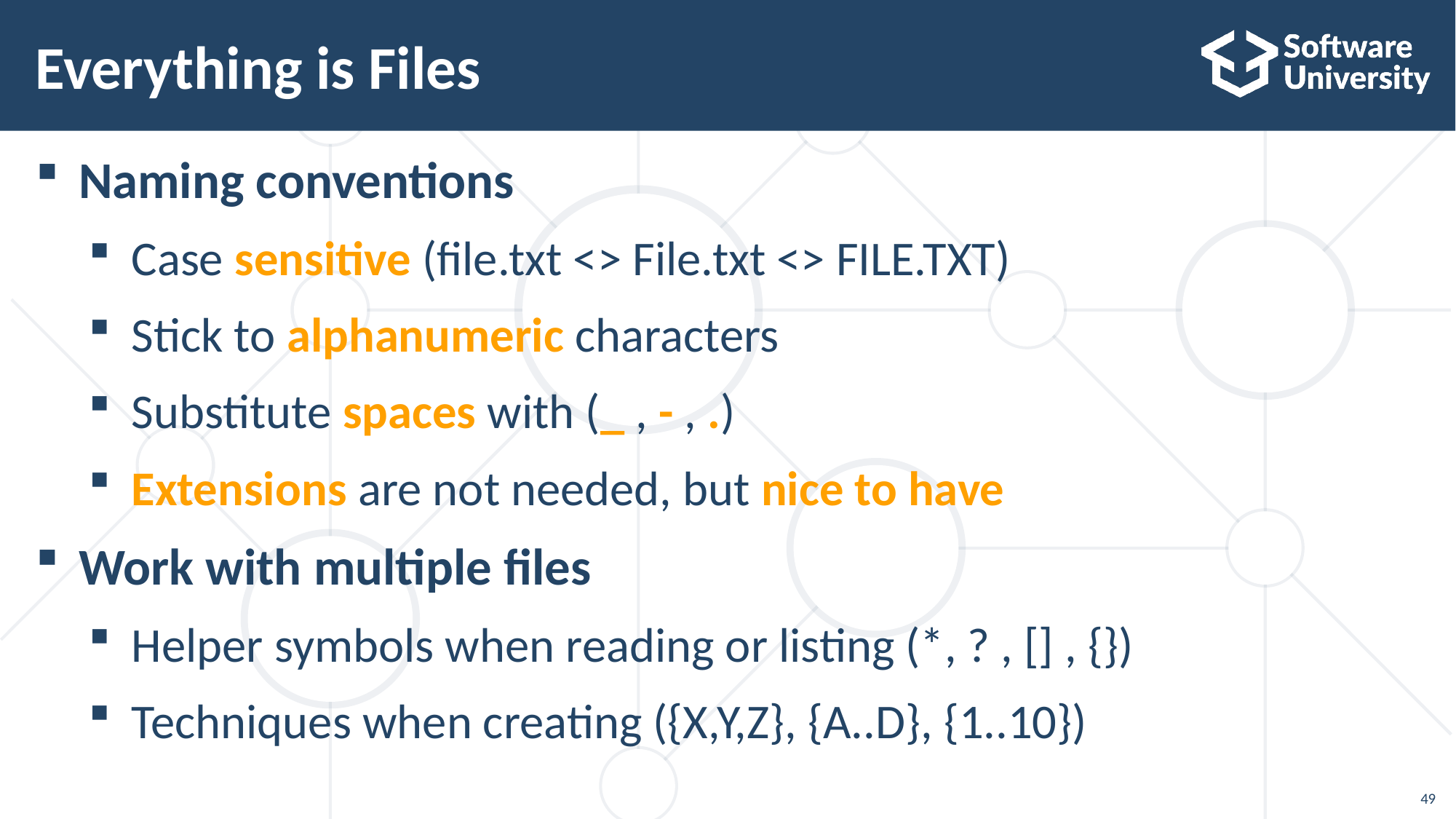

# Everything is Files
Naming conventions
Case sensitive (file.txt <> File.txt <> FILE.TXT)
Stick to alphanumeric characters
Substitute spaces with (_ , - , .)
Extensions are not needed, but nice to have
Work with multiple files
Helper symbols when reading or listing (*, ? , [] , {})
Techniques when creating ({X,Y,Z}, {A..D}, {1..10})
49